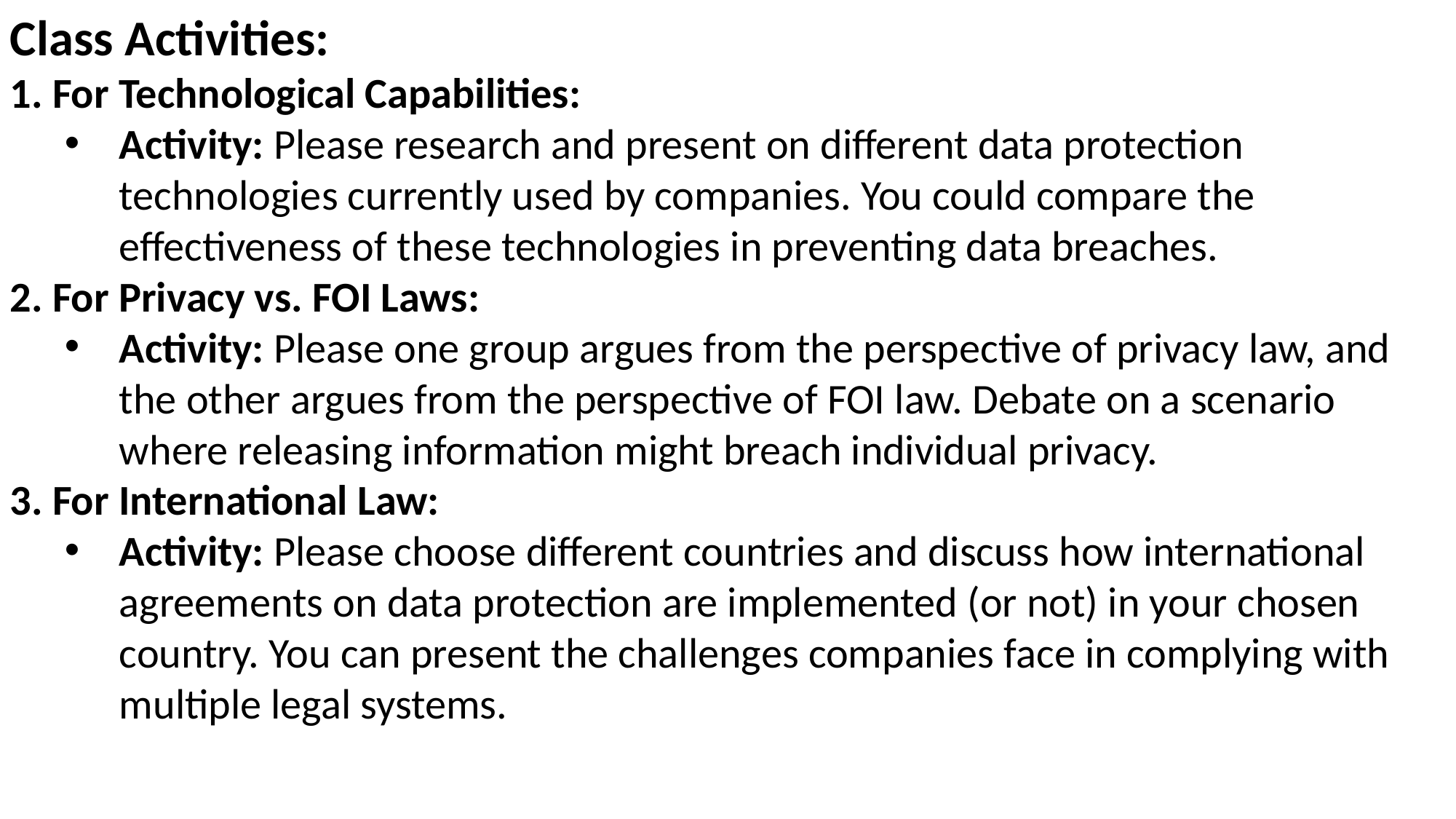

Class Activities:
 For Technological Capabilities:
Activity: Please research and present on different data protection technologies currently used by companies. You could compare the effectiveness of these technologies in preventing data breaches.
 For Privacy vs. FOI Laws:
Activity: Please one group argues from the perspective of privacy law, and the other argues from the perspective of FOI law. Debate on a scenario where releasing information might breach individual privacy.
 For International Law:
Activity: Please choose different countries and discuss how international agreements on data protection are implemented (or not) in your chosen country. You can present the challenges companies face in complying with multiple legal systems.